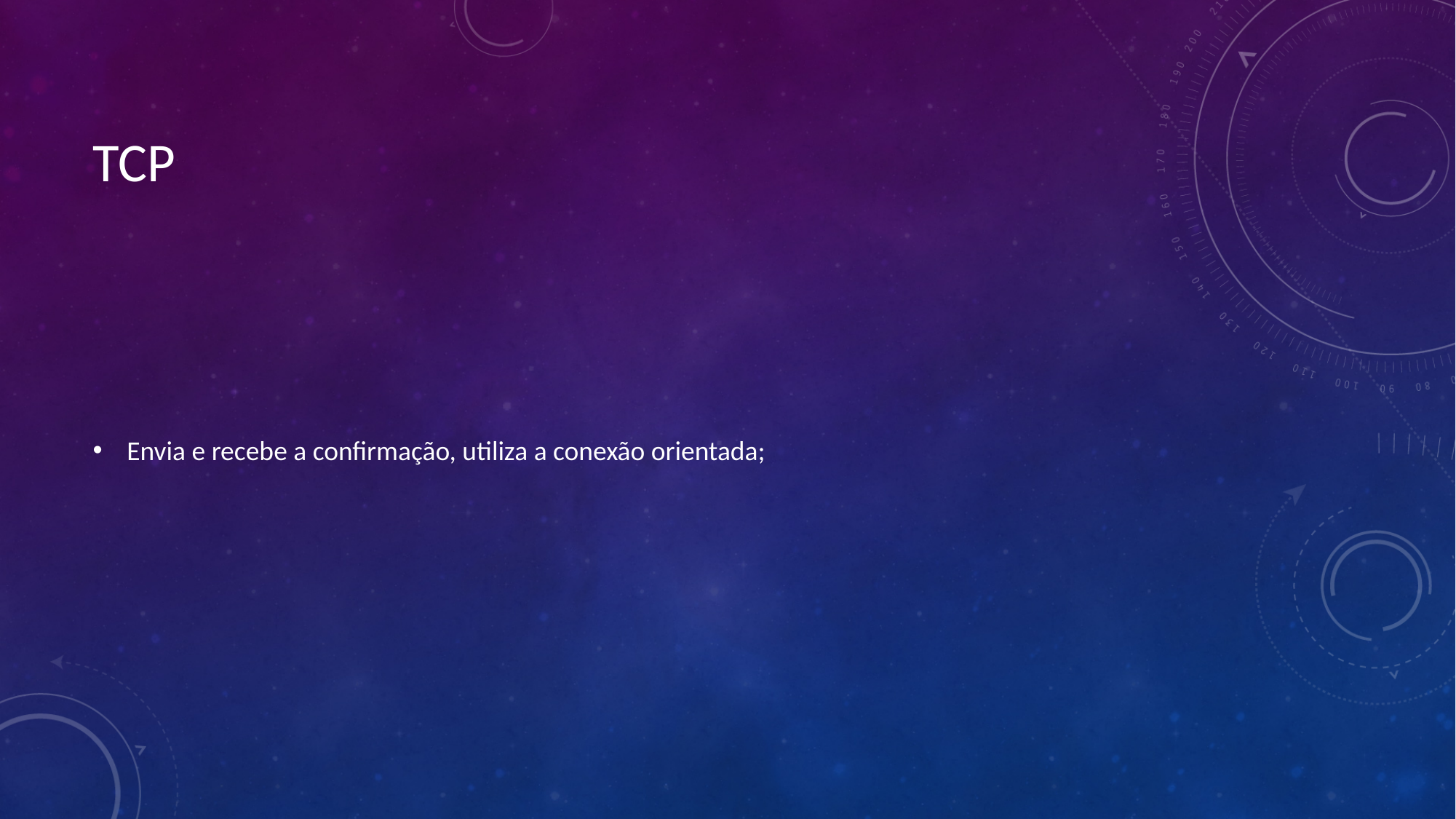

# Tcp
Envia e recebe a confirmação, utiliza a conexão orientada;